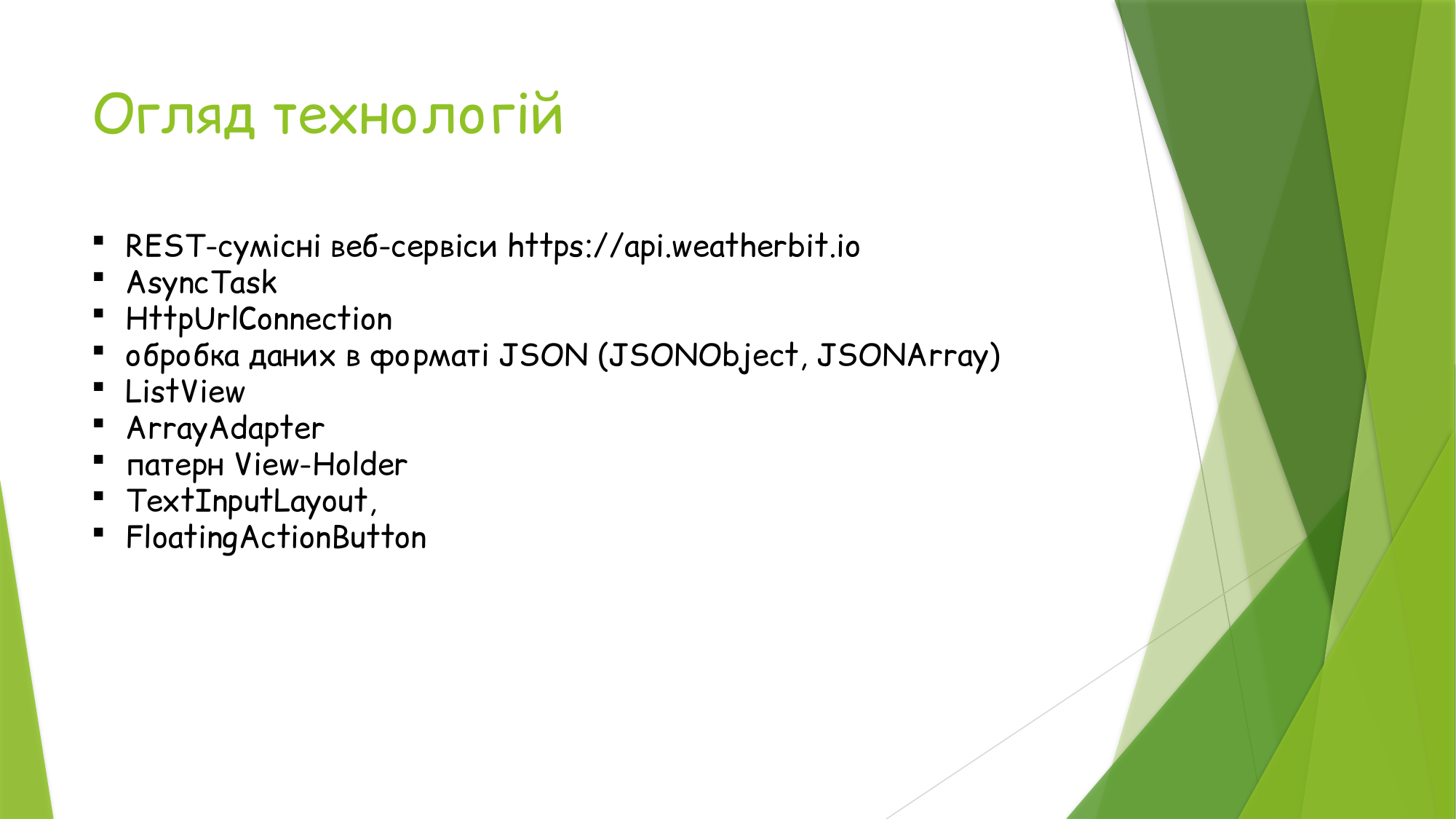

# Огляд технологій
REST-сумісні веб-сервіси https://api.weatherbit.io
AsyncTask
HttpUrlConnection
обробка даних в форматі JSON (JSONObject, JSONArray)
ListView
ArrayAdapter
патерн View-Holder
TextInputLayout,
FloatingActionButton